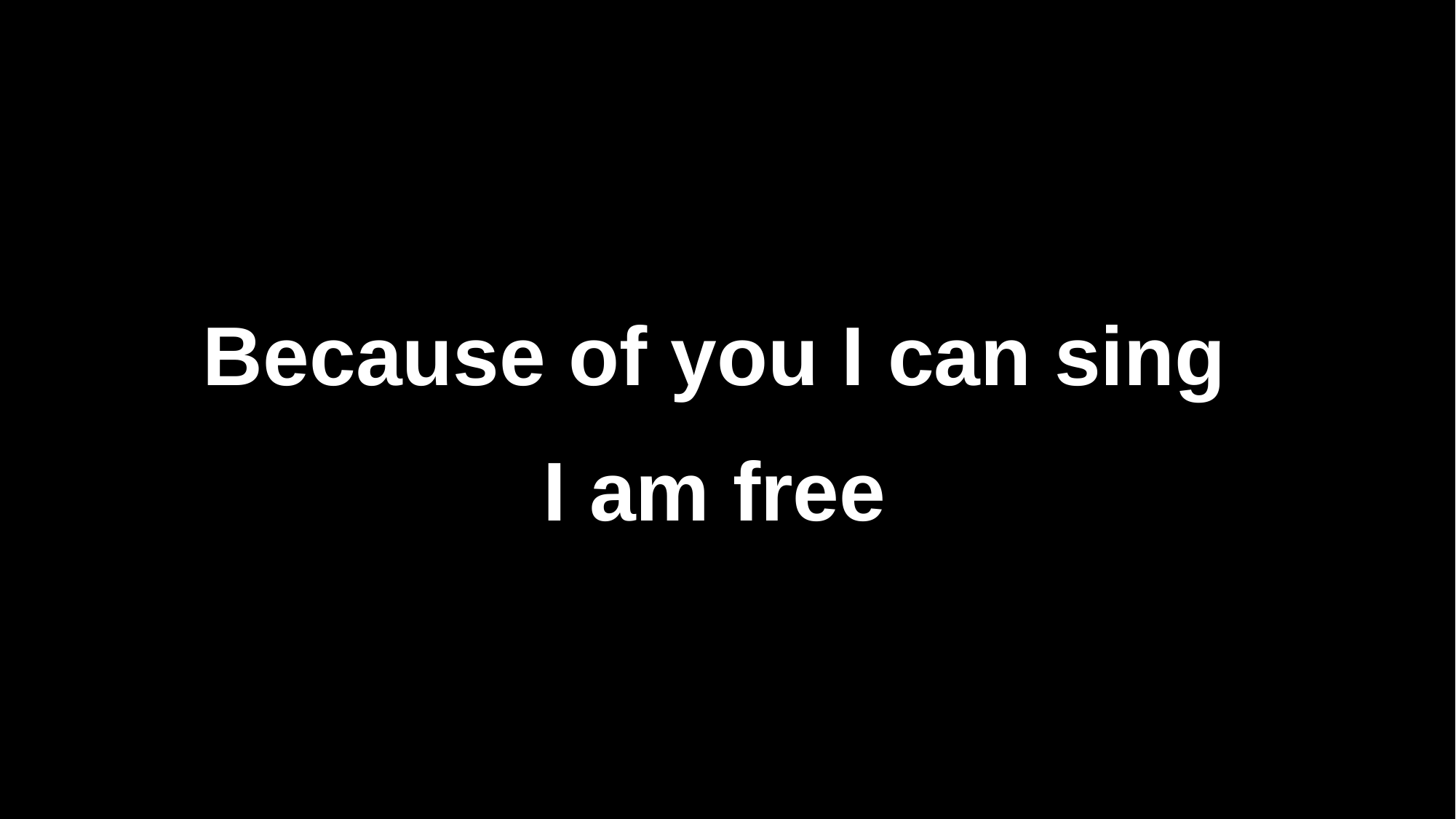

Because of you I can sing
I am free